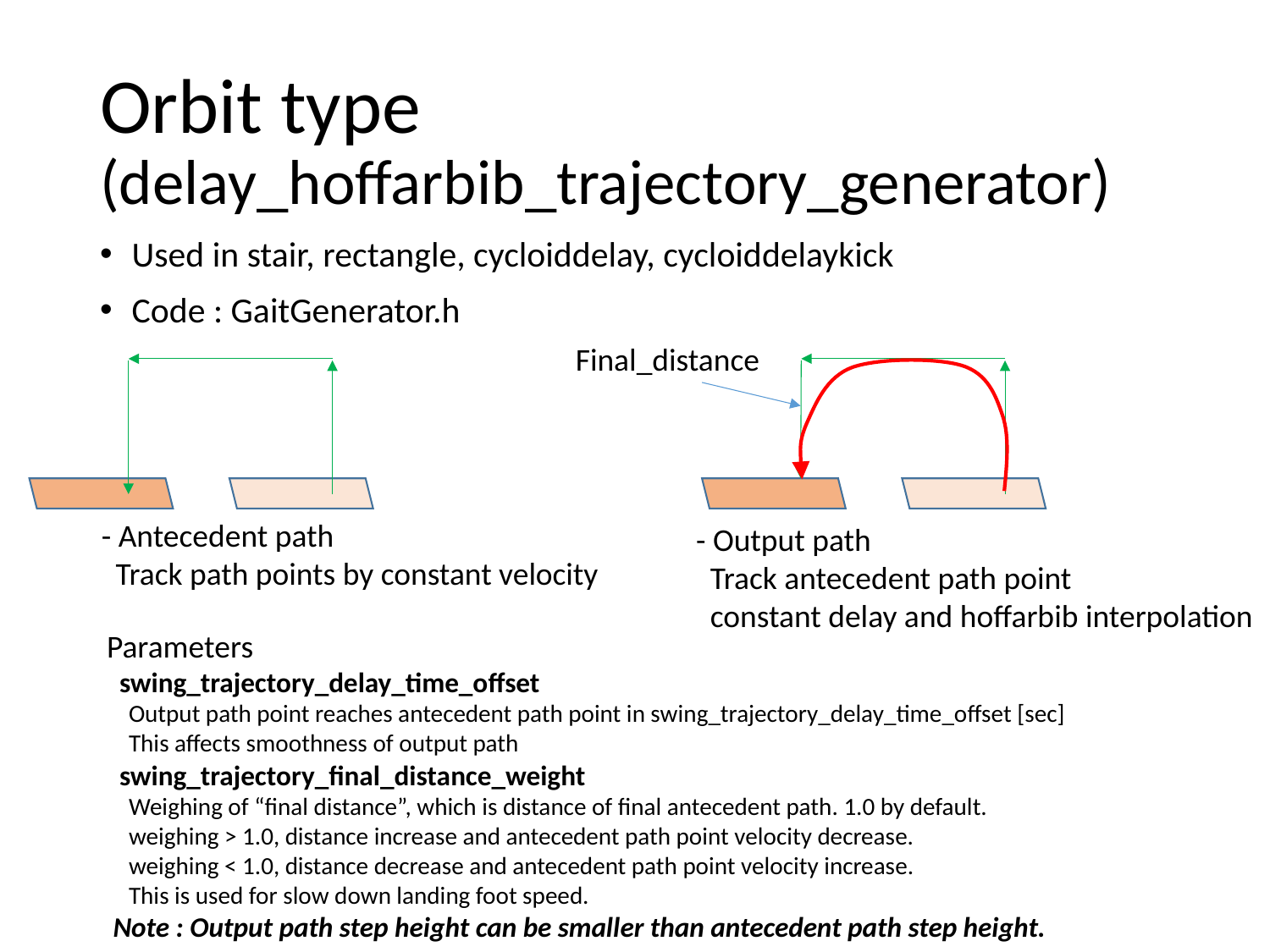

Orbit type
(delay_hoffarbib_trajectory_generator)
Used in stair, rectangle, cycloiddelay, cycloiddelaykick
Code : GaitGenerator.h

Final_distance

- Antecedent path
  Track path points by constant velocity
- Output path
  Track antecedent path point
  constant delay and hoffarbib interpolation
Parameters
  swing_trajectory_delay_time_offset
    Output path point reaches antecedent path point in swing_trajectory_delay_time_offset [sec]
    This affects smoothness of output path
  swing_trajectory_final_distance_weight
    Weighing of “final distance”, which is distance of final antecedent path. 1.0 by default.
    weighing > 1.0, distance increase and antecedent path point velocity decrease.
    weighing < 1.0, distance decrease and antecedent path point velocity increase.
    This is used for slow down landing foot speed.
 Note : Output path step height can be smaller than antecedent path step height.